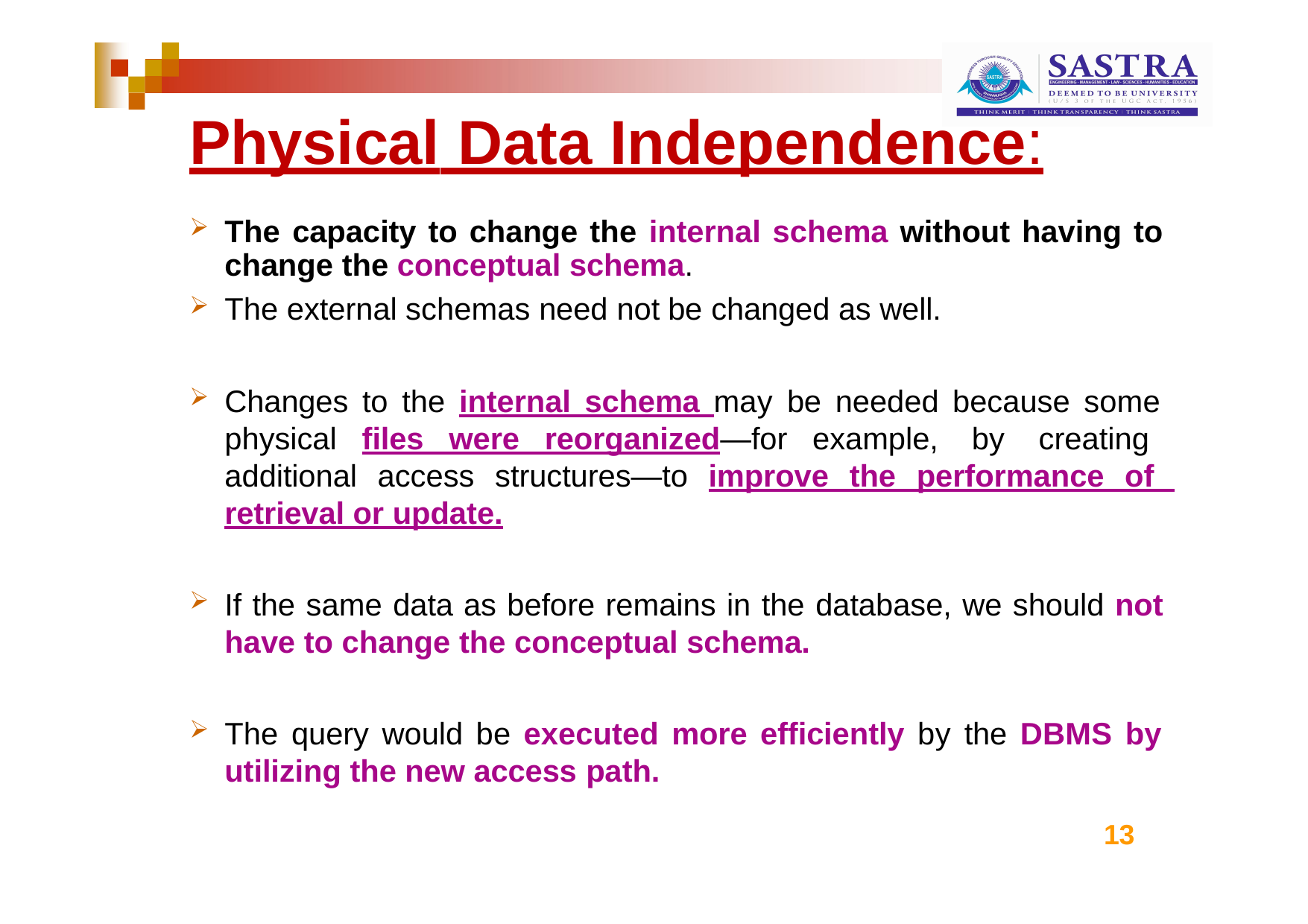

# Physical Data Independence:
The capacity to change the internal schema without having to  change the conceptual schema.
The external schemas need not be changed as well.

Changes to the internal schema may be needed because some  physical files were reorganized—for example, by creating  additional access structures—to improve the performance of  retrieval or update.

If the same data as before remains in the database, we should not  have to change the conceptual schema.

The query would be executed more efficiently by the DBMS by  utilizing the new access path.
13